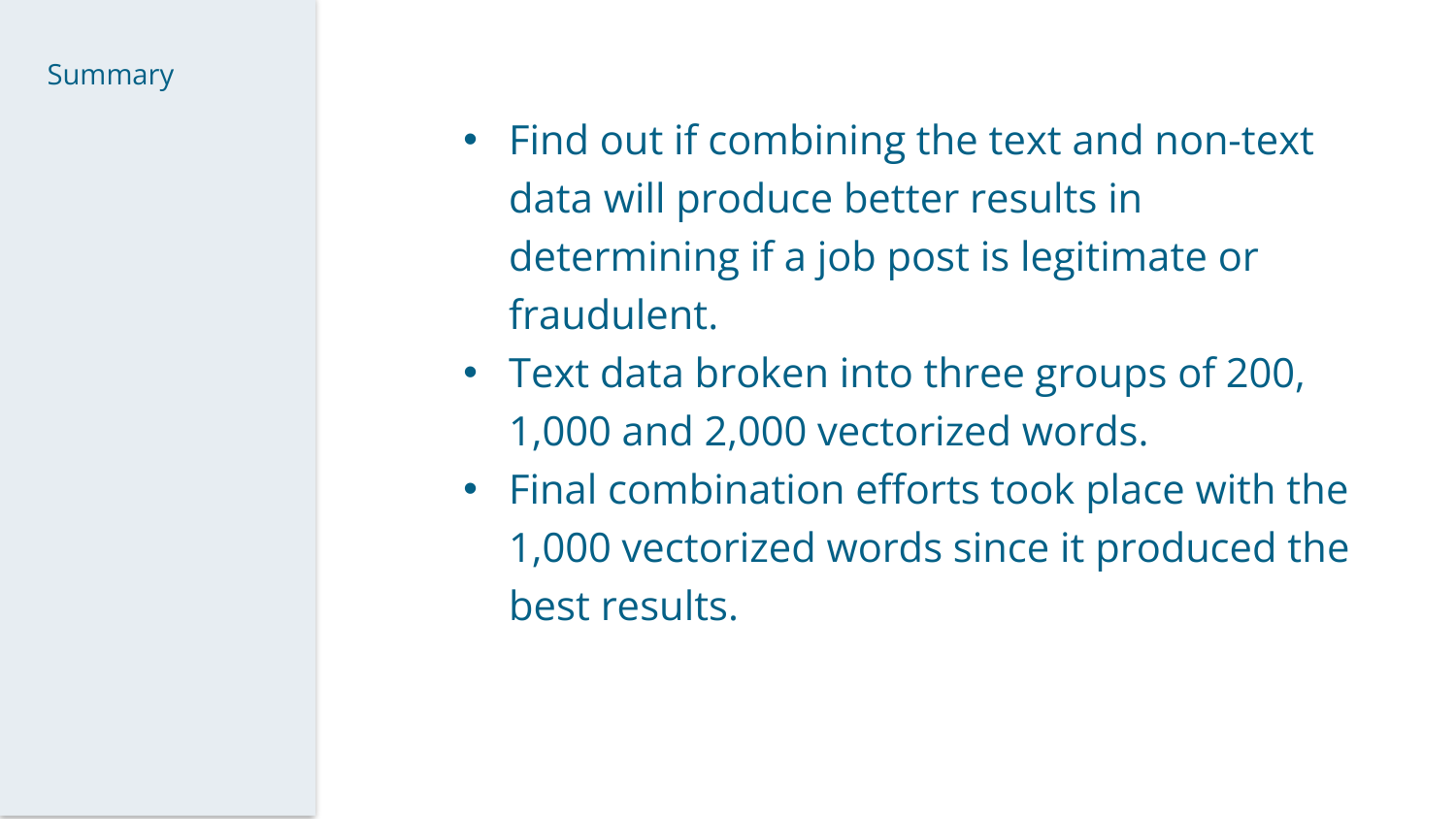

Find out if combining the text and non-text data will produce better results in determining if a job post is legitimate or fraudulent.
Text data broken into three groups of 200, 1,000 and 2,000 vectorized words.
Final combination efforts took place with the 1,000 vectorized words since it produced the best results.
Summary